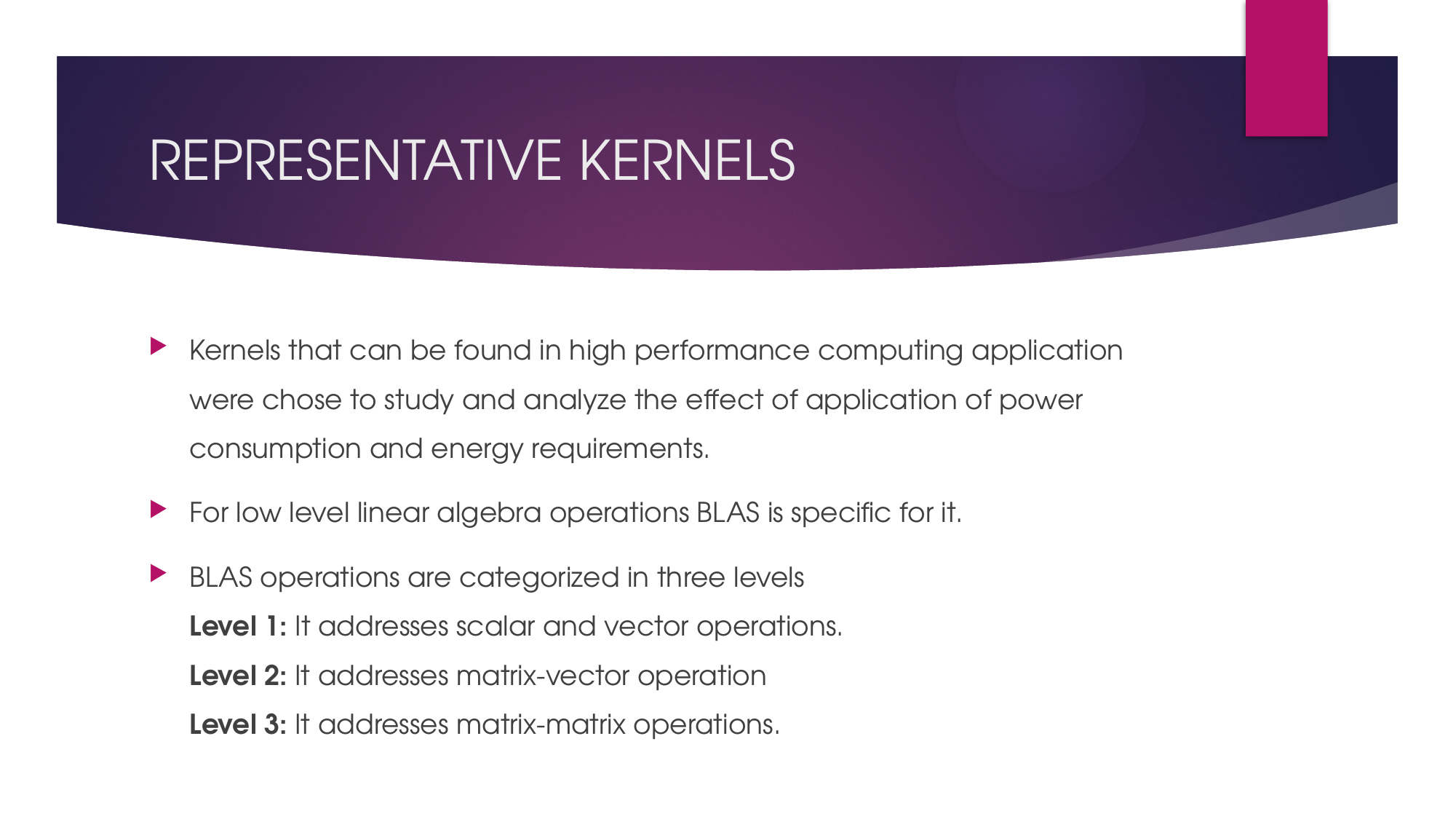

# REPRESENTATIVE KERNELS
Kernels that can be found in high performance computing application were chose to study and analyze the effect of application of power consumption and energy requirements.
For low level linear algebra operations BLAS is specific for it.
BLAS operations are categorized in three levels
Level 1: It addresses scalar and vector operations.
Level 2: It addresses matrix-vector operation
Level 3: It addresses matrix-matrix operations.